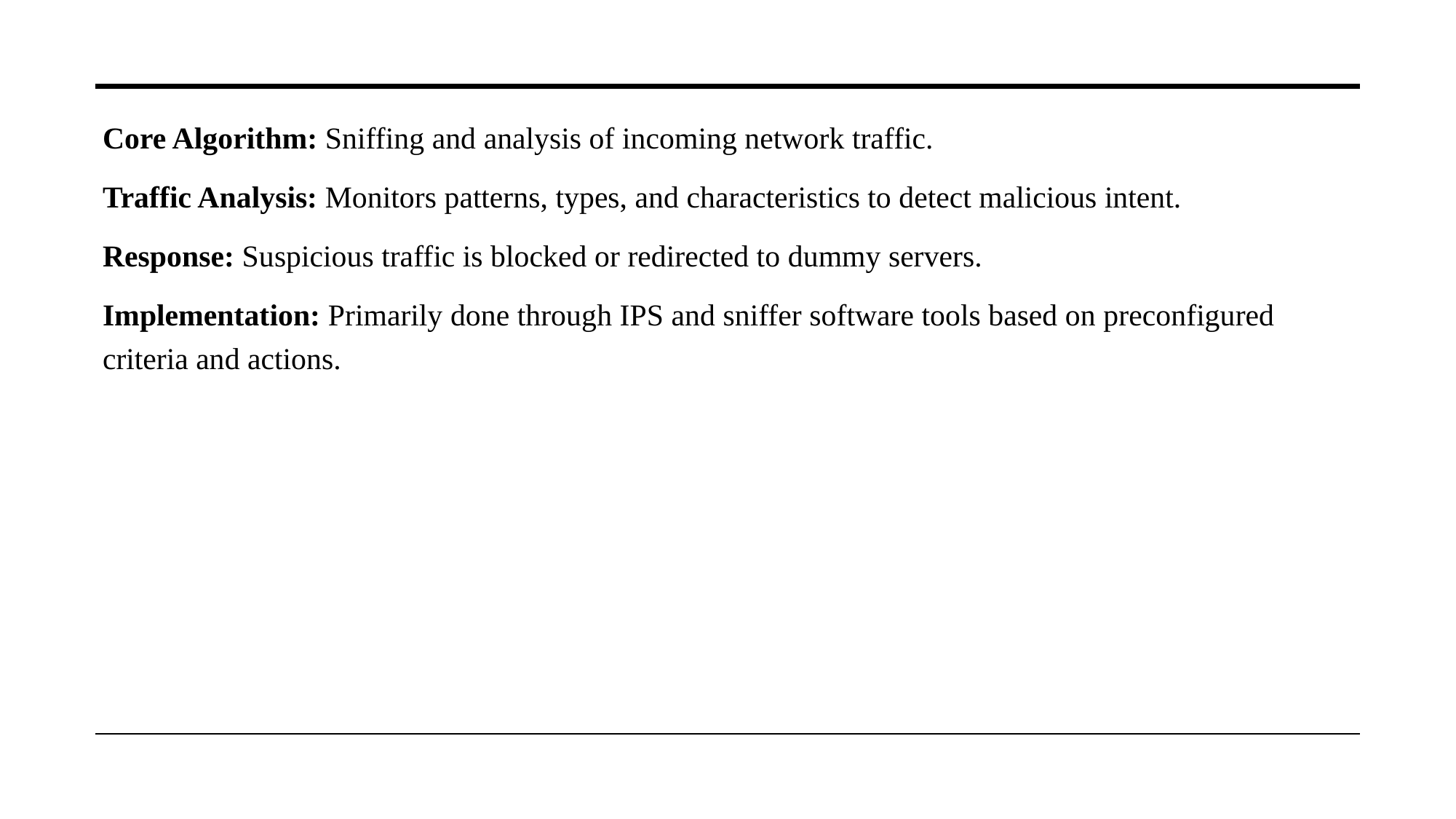

Core Algorithm: Sniffing and analysis of incoming network traffic.
Traffic Analysis: Monitors patterns, types, and characteristics to detect malicious intent.
Response: Suspicious traffic is blocked or redirected to dummy servers.
Implementation: Primarily done through IPS and sniffer software tools based on preconfigured criteria and actions.